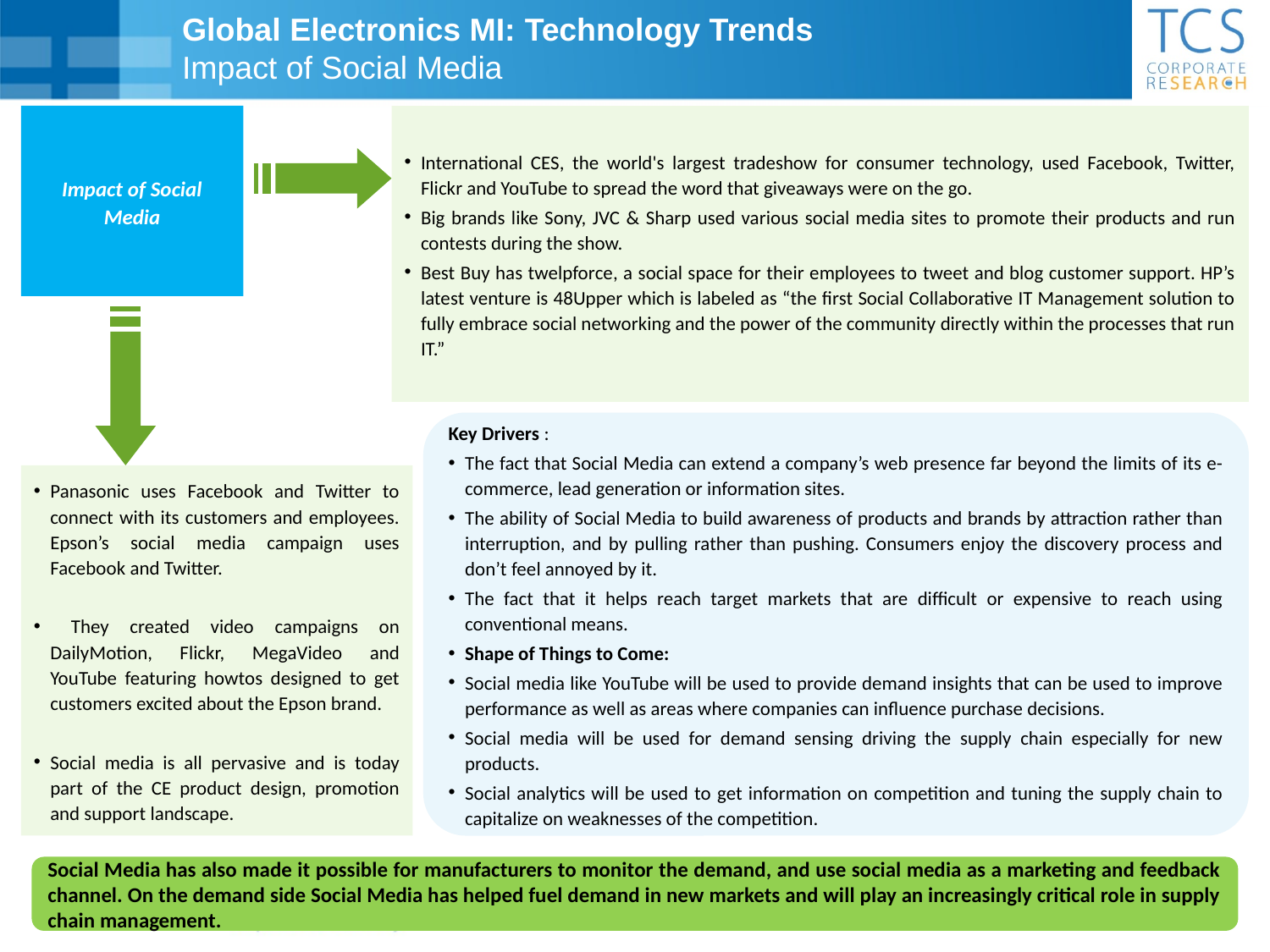

# Global Electronics MI: Technology Trends Impact of Social Media
Impact of Social Media
International CES, the world's largest tradeshow for consumer technology, used Facebook, Twitter, Flickr and YouTube to spread the word that giveaways were on the go.
Big brands like Sony, JVC & Sharp used various social media sites to promote their products and run contests during the show.
Best Buy has twelpforce, a social space for their employees to tweet and blog customer support. HP’s latest venture is 48Upper which is labeled as “the first Social Collaborative IT Management solution to fully embrace social networking and the power of the community directly within the processes that run IT.”

Key Drivers :
The fact that Social Media can extend a company’s web presence far beyond the limits of its e-commerce, lead generation or information sites.
The ability of Social Media to build awareness of products and brands by attraction rather than interruption, and by pulling rather than pushing. Consumers enjoy the discovery process and don’t feel annoyed by it.
The fact that it helps reach target markets that are difficult or expensive to reach using conventional means.
Shape of Things to Come:
Social media like YouTube will be used to provide demand insights that can be used to improve performance as well as areas where companies can influence purchase decisions.
Social media will be used for demand sensing driving the supply chain especially for new products.
Social analytics will be used to get information on competition and tuning the supply chain to capitalize on weaknesses of the competition.
Panasonic uses Facebook and Twitter to connect with its customers and employees. Epson’s social media campaign uses Facebook and Twitter.

 They created video campaigns on DailyMotion, Flickr, MegaVideo and YouTube featuring howtos designed to get customers excited about the Epson brand.

Social media is all pervasive and is today part of the CE product design, promotion and support landscape.
Social Media has also made it possible for manufacturers to monitor the demand, and use social media as a marketing and feedback channel. On the demand side Social Media has helped fuel demand in new markets and will play an increasingly critical role in supply chain management.
- 33 -